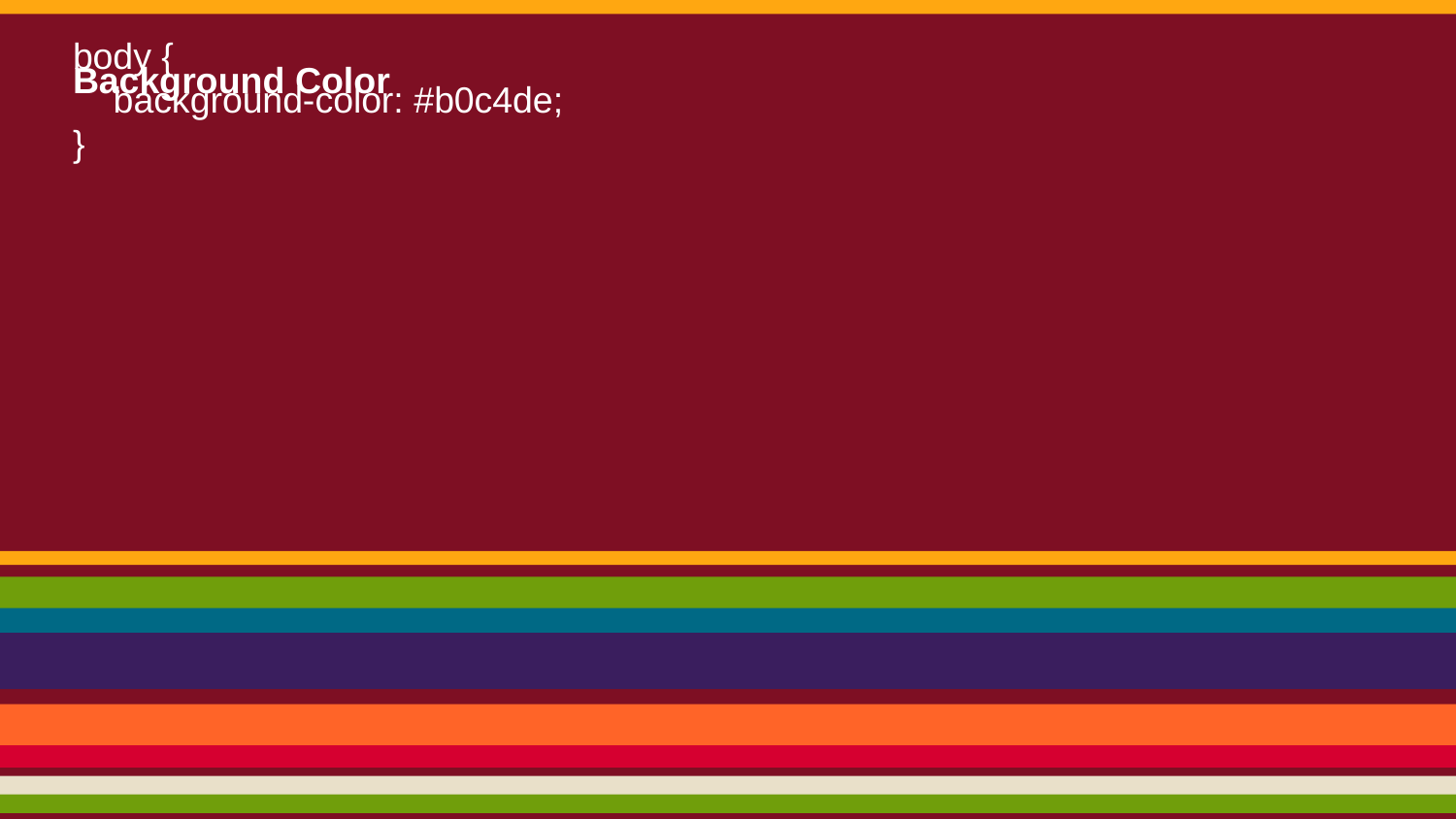

# Background Color
body {
    background-color: #b0c4de;
}